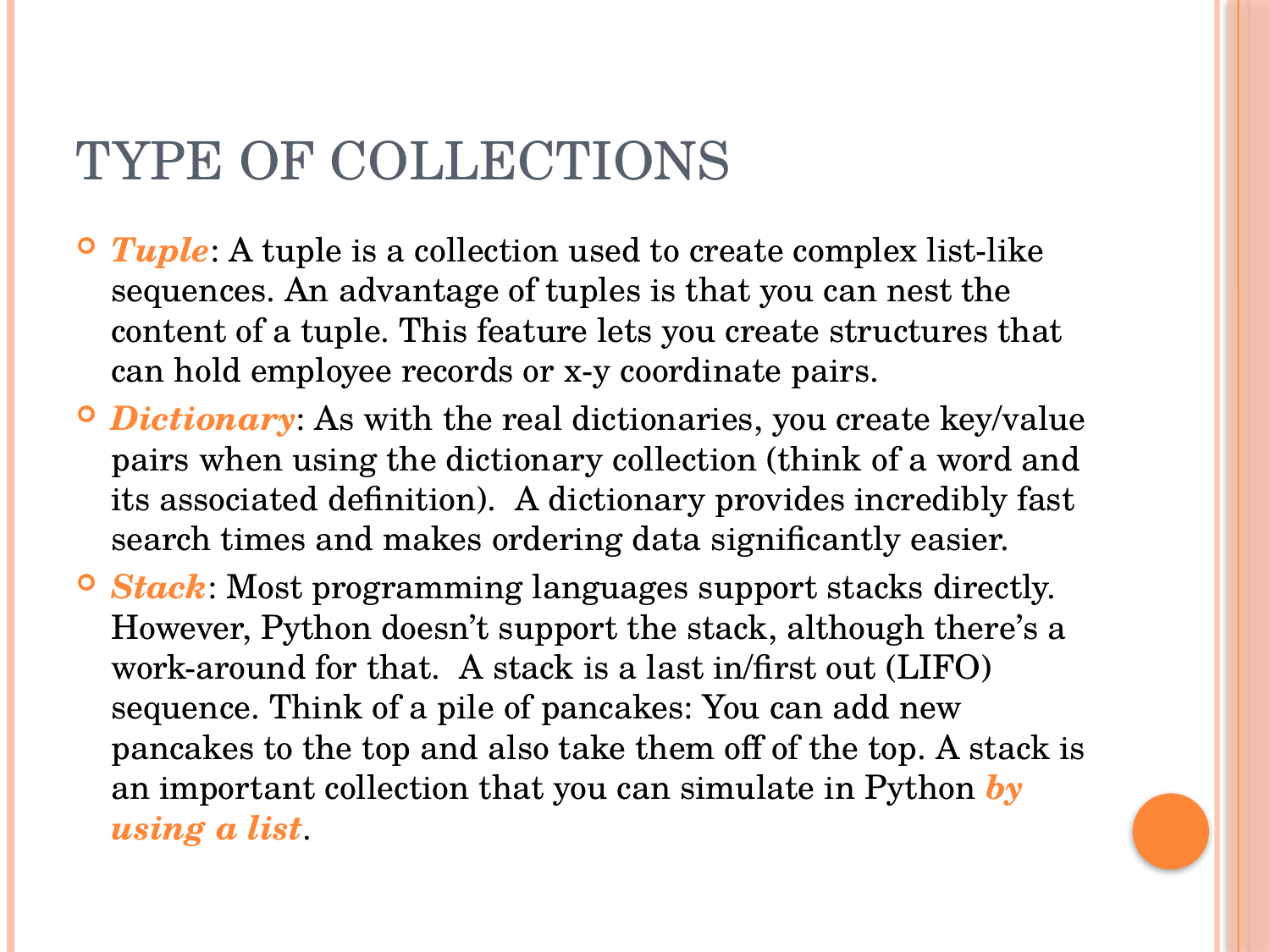

# Type of Collections
Tuple: A tuple is a collection used to create complex list-like sequences. An advantage of tuples is that you can nest the content of a tuple. This feature lets you create structures that can hold employee records or x-y coordinate pairs.
Dictionary: As with the real dictionaries, you create key/value pairs when using the dictionary collection (think of a word and its associated definition).  A dictionary provides incredibly fast search times and makes ordering data significantly easier.
Stack: Most programming languages support stacks directly. However, Python doesn’t support the stack, although there’s a work-around for that.  A stack is a last in/first out (LIFO) sequence. Think of a pile of pancakes: You can add new pancakes to the top and also take them off of the top. A stack is an important collection that you can simulate in Python by using a list.